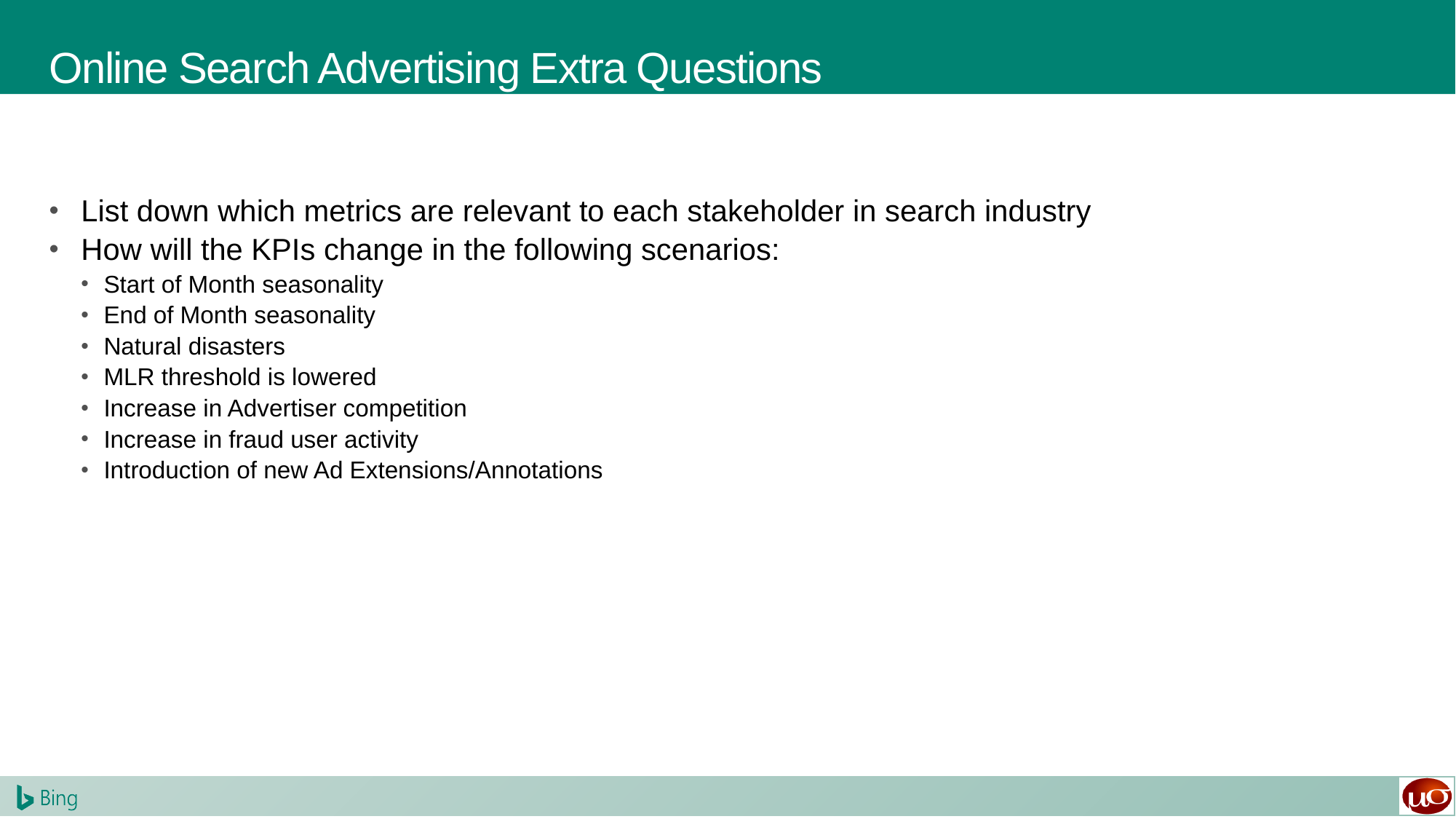

# Online Search Advertising Extra Questions

List down which metrics are relevant to each stakeholder in search industry
How will the KPIs change in the following scenarios:
Start of Month seasonality
End of Month seasonality
Natural disasters
MLR threshold is lowered
Increase in Advertiser competition
Increase in fraud user activity
Introduction of new Ad Extensions/Annotations